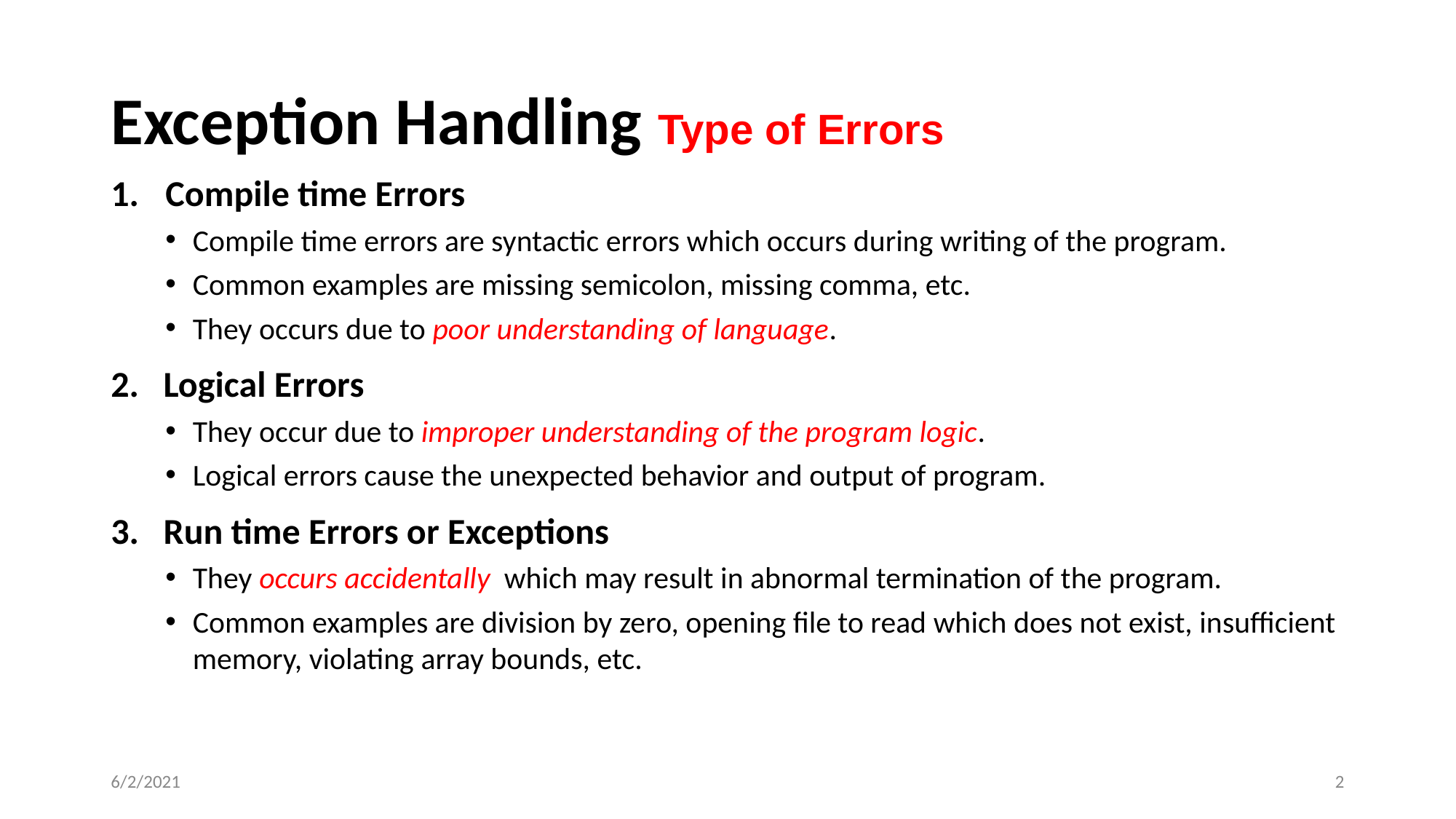

# Exception Handling Type of Errors
Compile time Errors
Compile time errors are syntactic errors which occurs during writing of the program.
Common examples are missing semicolon, missing comma, etc.
They occurs due to poor understanding of language.
2.   Logical Errors
They occur due to improper understanding of the program logic.
Logical errors cause the unexpected behavior and output of program.
3.   Run time Errors or Exceptions
They occurs accidentally  which may result in abnormal termination of the program.
Common examples are division by zero, opening file to read which does not exist, insufficient memory, violating array bounds, etc.
6/2/2021
2